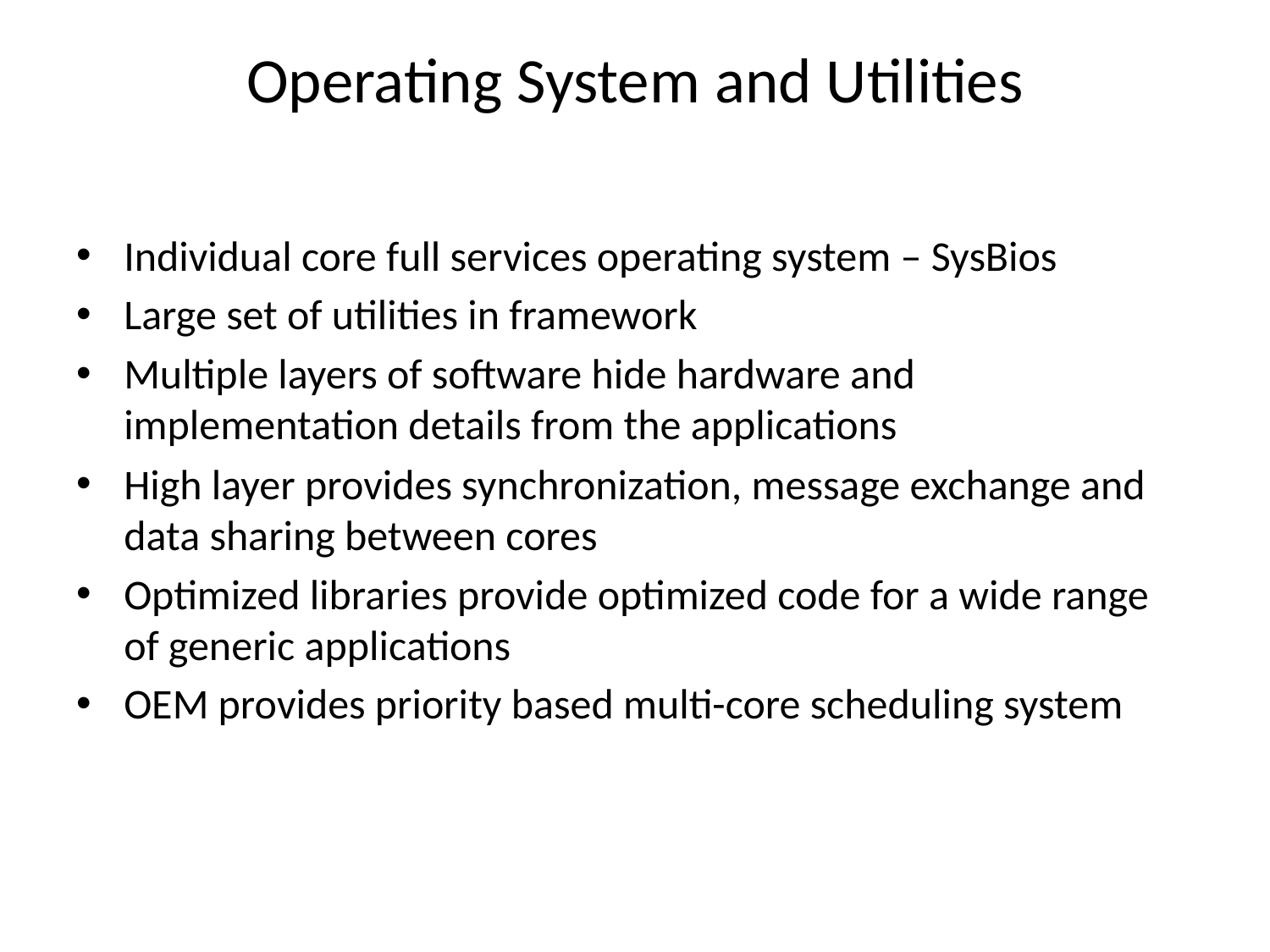

# Operating System and Utilities
Individual core full services operating system – SysBios
Large set of utilities in framework
Multiple layers of software hide hardware and implementation details from the applications
High layer provides synchronization, message exchange and data sharing between cores
Optimized libraries provide optimized code for a wide range of generic applications
OEM provides priority based multi-core scheduling system